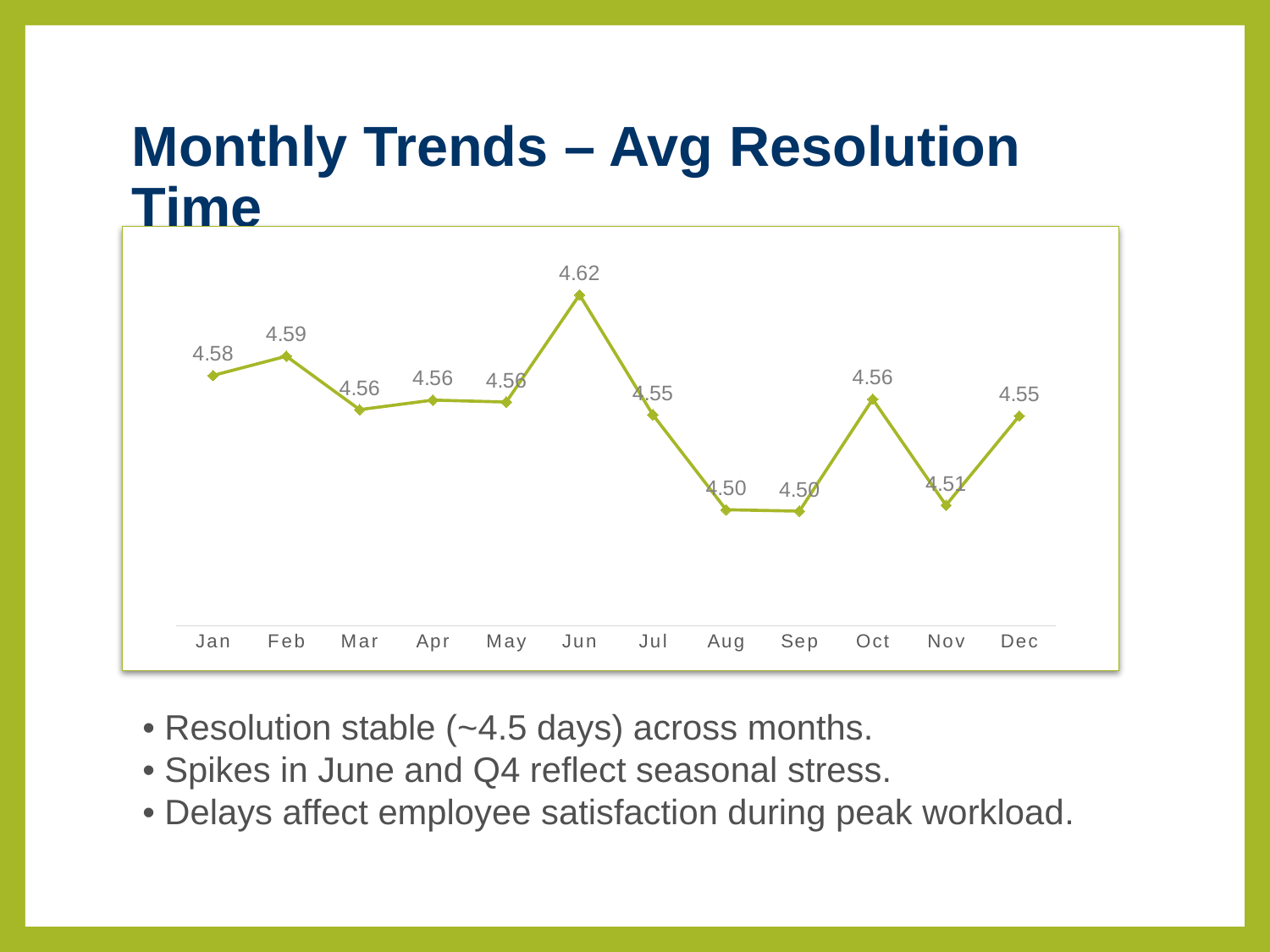

# Monthly Trends – Avg Resolution Time

### Chart

| Category | Total |
|---|---|
| Jan | 4.575807787903894 |
| Feb | 4.586254904442476 |
| Mar | 4.557243558580457 |
| Apr | 4.562429129393977 |
| May | 4.5613840660017235 |
| Jun | 4.619579904188675 |
| Jul | 4.5545229244114 |
| Aug | 4.502886087878431 |
| Sep | 4.502129212799611 |
| Oct | 4.56291936433196 |
| Nov | 4.505330748727889 |
| Dec | 4.553862635400548 |
• Resolution stable (~4.5 days) across months.
• Spikes in June and Q4 reflect seasonal stress.
• Delays affect employee satisfaction during peak workload.